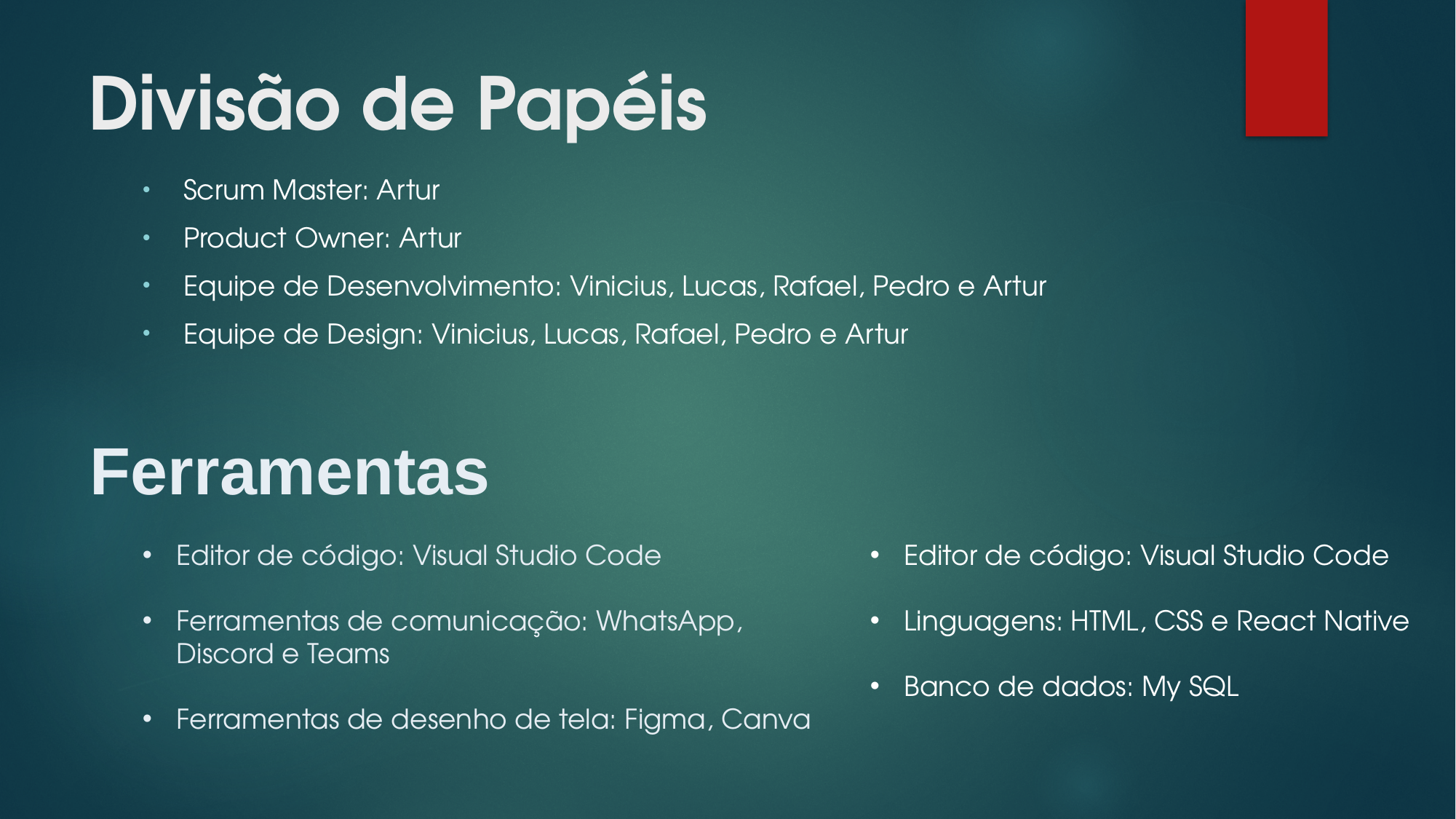

# Divisão de Papéis
Scrum Master: Artur
Product Owner: Artur
Equipe de Desenvolvimento: Vinicius, Lucas, Rafael, Pedro e Artur
Equipe de Design: Vinicius, Lucas, Rafael, Pedro e Artur
Ferramentas
Editor de código: Visual Studio Code

Ferramentas de comunicação: WhatsApp, Discord e Teams

Ferramentas de desenho de tela: Figma, Canva

Editor de código: Visual Studio Code

Linguagens: HTML, CSS e React Native

Banco de dados: My SQL